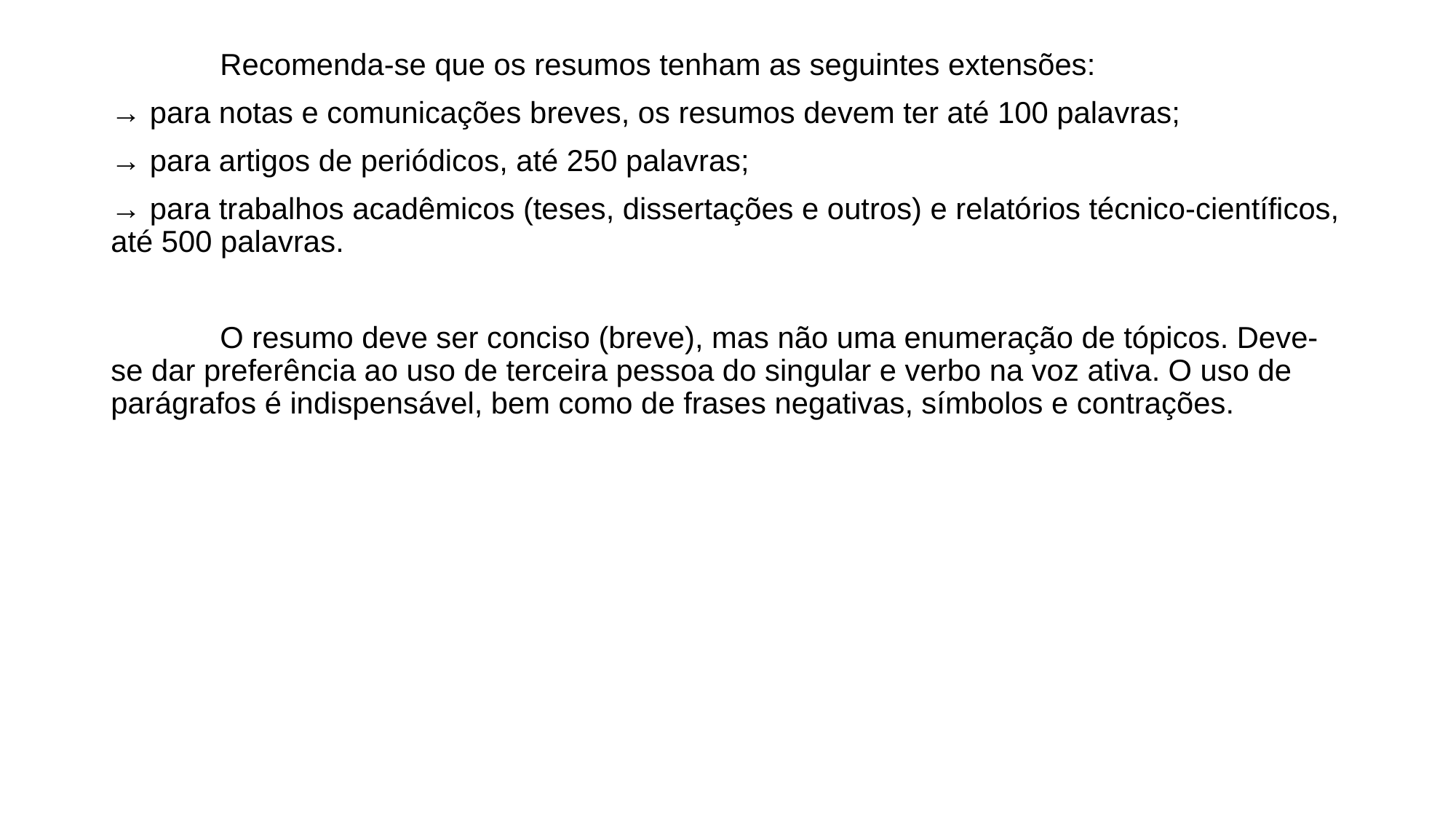

Recomenda-se que os resumos tenham as seguintes extensões:
→ para notas e comunicações breves, os resumos devem ter até 100 palavras;
→ para artigos de periódicos, até 250 palavras;
→ para trabalhos acadêmicos (teses, dissertações e outros) e relatórios técnico-científicos, até 500 palavras.

	O resumo deve ser conciso (breve), mas não uma enumeração de tópicos. Deve-se dar preferência ao uso de terceira pessoa do singular e verbo na voz ativa. O uso de parágrafos é indispensável, bem como de frases negativas, símbolos e contrações.